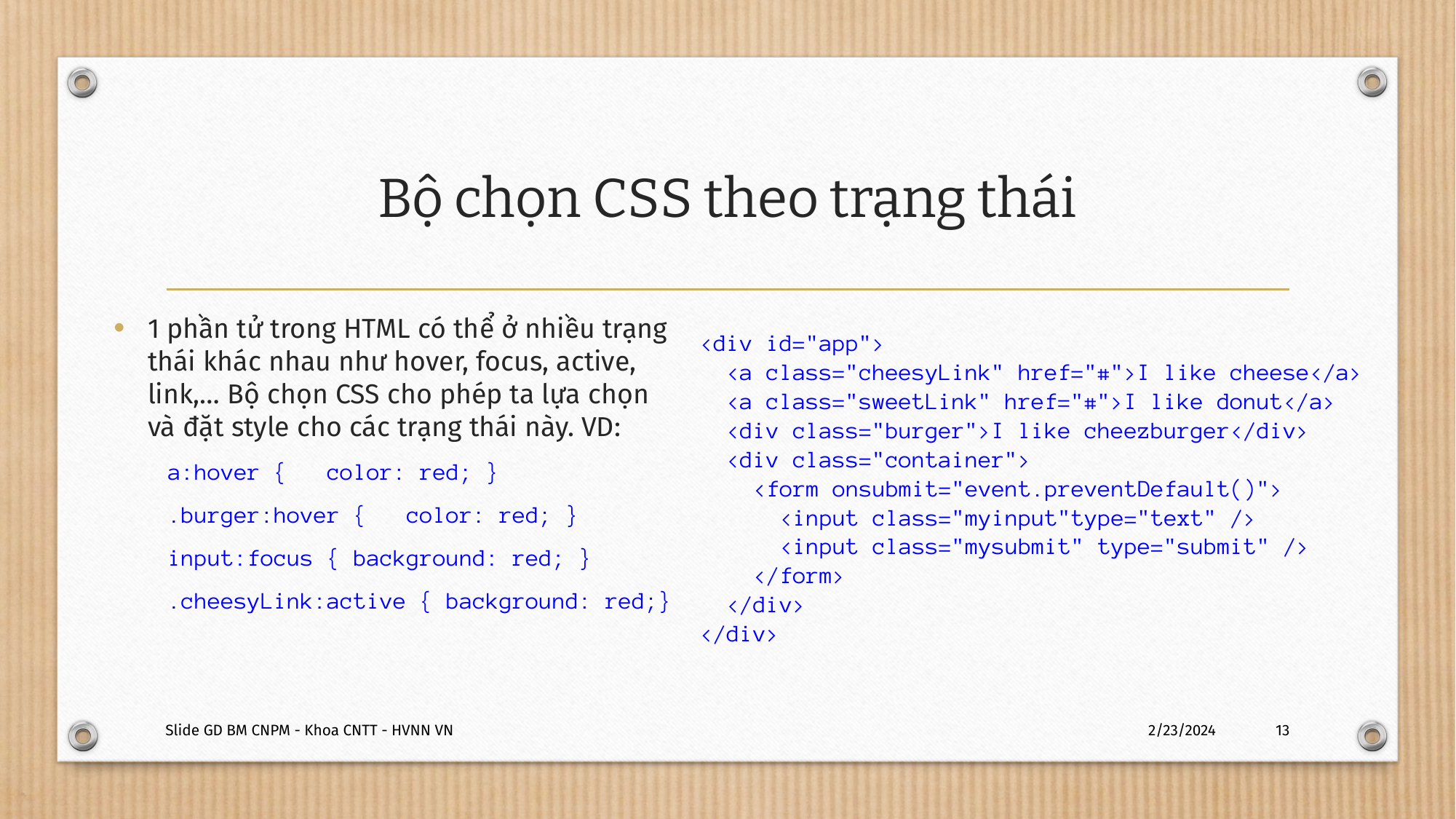

# Bộ chọn CSS theo trạng thái
1 phần tử trong HTML có thể ở nhiều trạng thái khác nhau như hover, focus, active, link,… Bộ chọn CSS cho phép ta lựa chọn và đặt style cho các trạng thái này. VD:
a:hover {   color: red; }
.burger:hover {   color: red; }
input:focus { background: red; }
.cheesyLink:active { background: red;}

<div id="app">
  <a class="cheesyLink" href="#">I like cheese</a>
  <a class="sweetLink" href="#">I like donut</a>
  <div class="burger">I like cheezburger</div>
  <div class="container">
    <form onsubmit="event.preventDefault()">
      <input class="myinput"type="text" />
      <input class="mysubmit" type="submit" />
    </form>
  </div>
</div>
Slide GD BM CNPM - Khoa CNTT - HVNN VN
2/23/2024
13